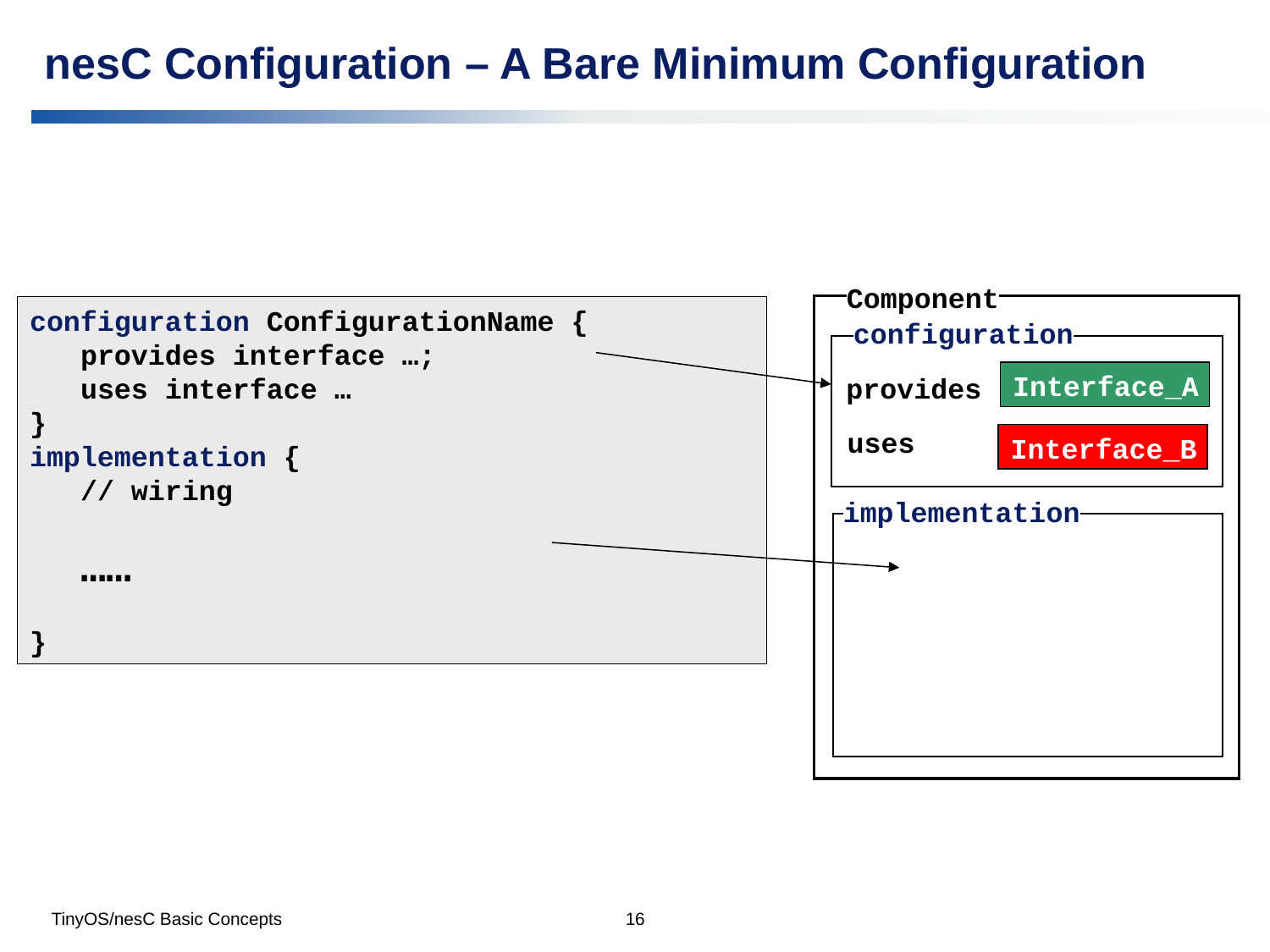

# nesC Configuration – A Bare Minimum Configuration
Component

configuration ConfigurationName {
   provides interface …;
   uses interface …
}
implementation {
   // wiring

  ……

}
configuration

Interface_A
provides
uses
Interface_B
implementation

TinyOS/nesC Basic Concepts
16